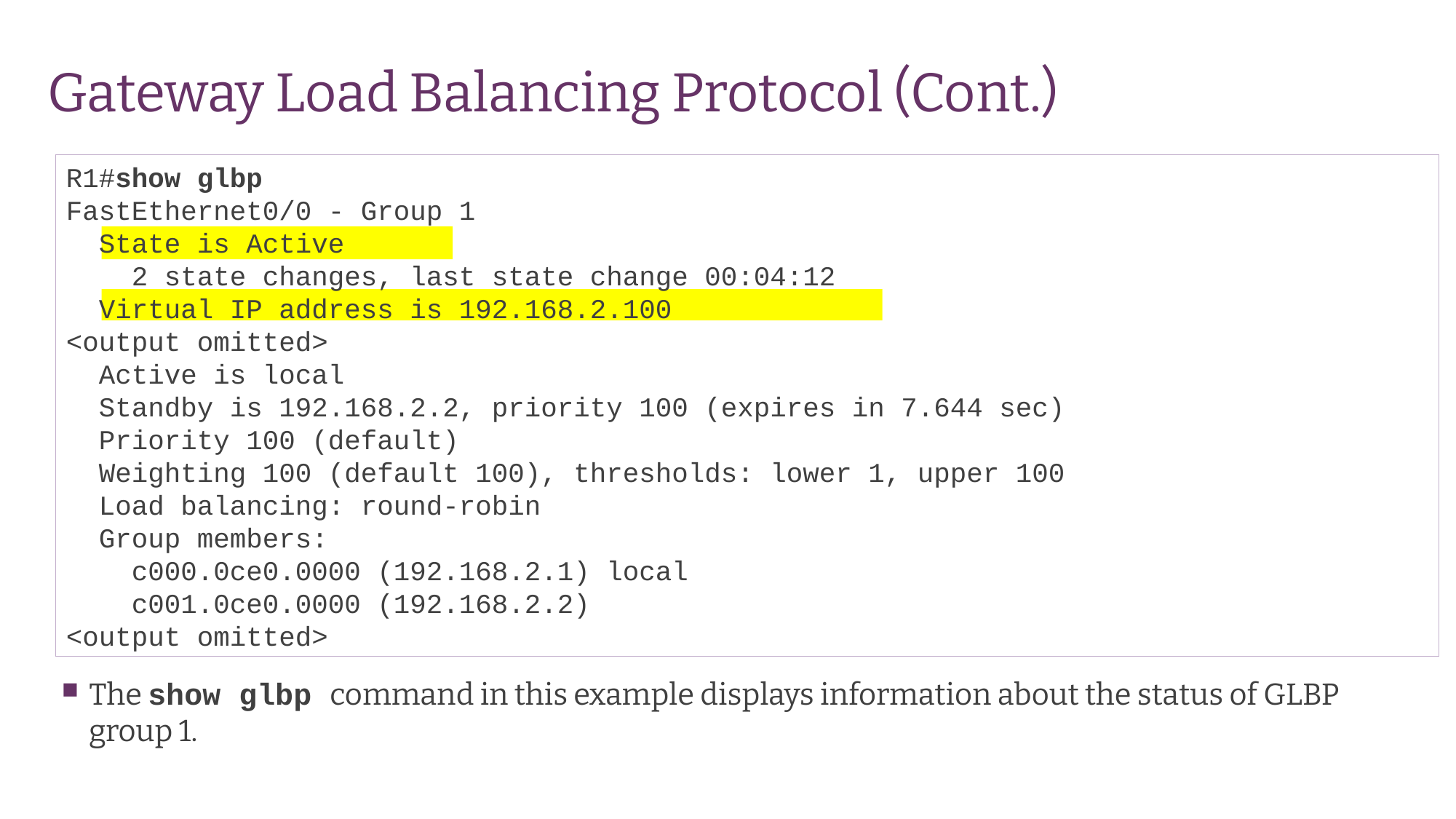

# Gateway Load Balancing Protocol (Cont.)
R1#show glbp
FastEthernet0/0 - Group 1
  State is Active
    2 state changes, last state change 00:04:12
  Virtual IP address is 192.168.2.100
<output omitted>
  Active is local
  Standby is 192.168.2.2, priority 100 (expires in 7.644 sec)
  Priority 100 (default)
  Weighting 100 (default 100), thresholds: lower 1, upper 100
  Load balancing: round-robin
  Group members:
    c000.0ce0.0000 (192.168.2.1) local
    c001.0ce0.0000 (192.168.2.2)
<output omitted>

The show glbp command in this example displays information about the status of GLBP group 1.